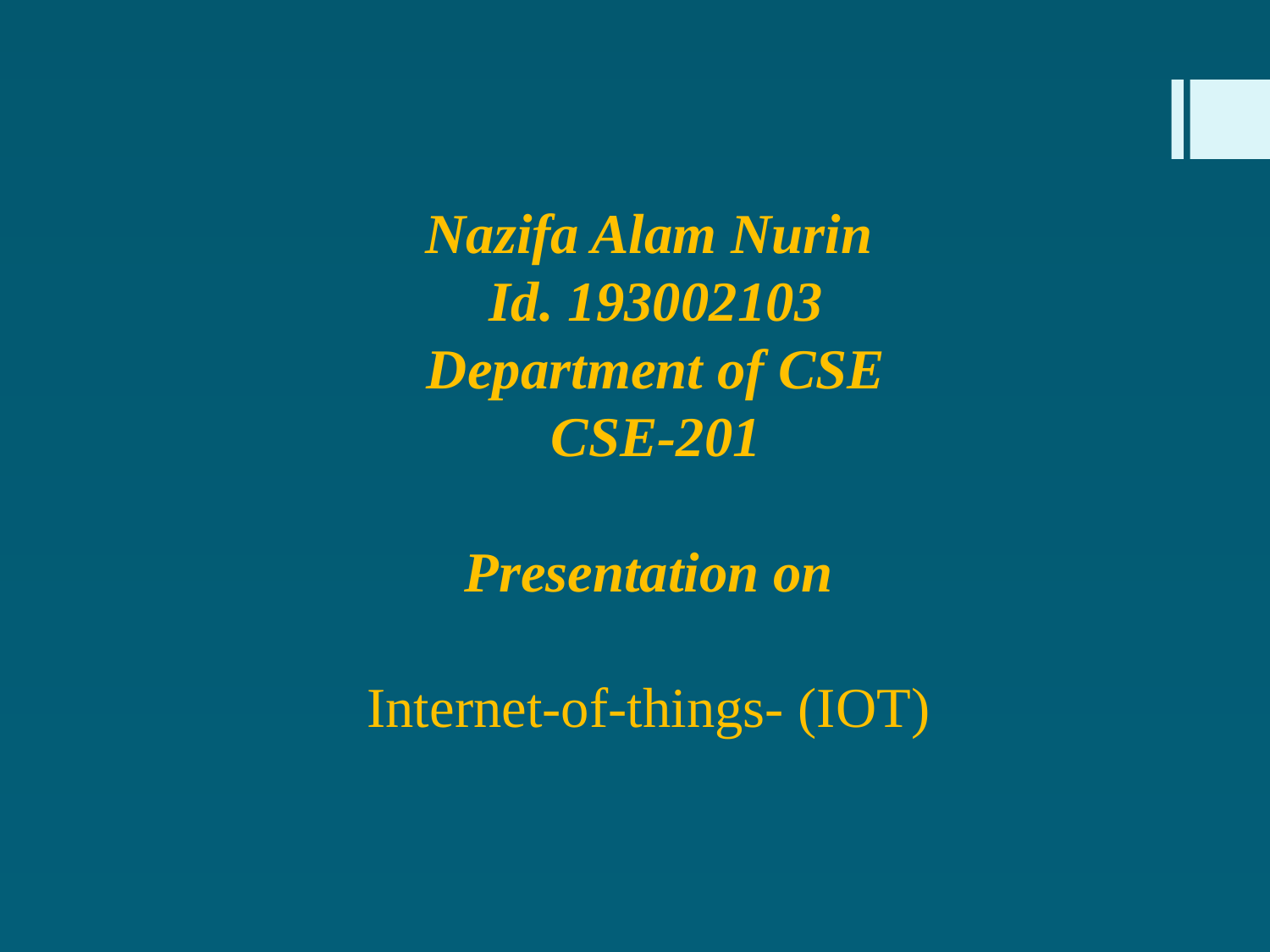

#
Nazifa Alam Nurin
Id. 193002103
Department of CSE
CSE-201
Presentation on
Internet-of-things- (IOT)